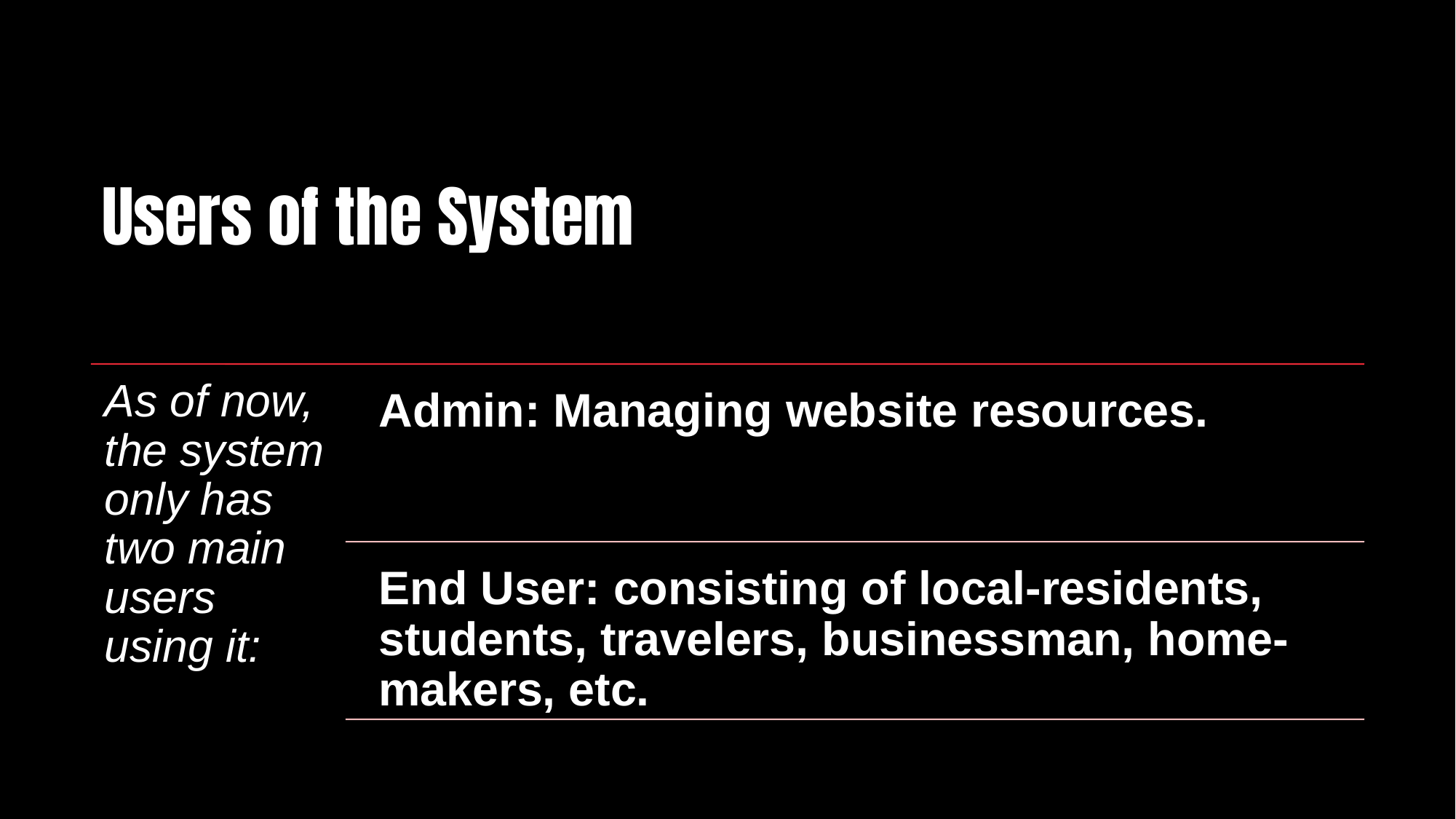

# Users of the System
As of now, the system only has two main users using it:
Admin: Managing website resources.
End User: consisting of local-residents, students, travelers, businessman, home-makers, etc.